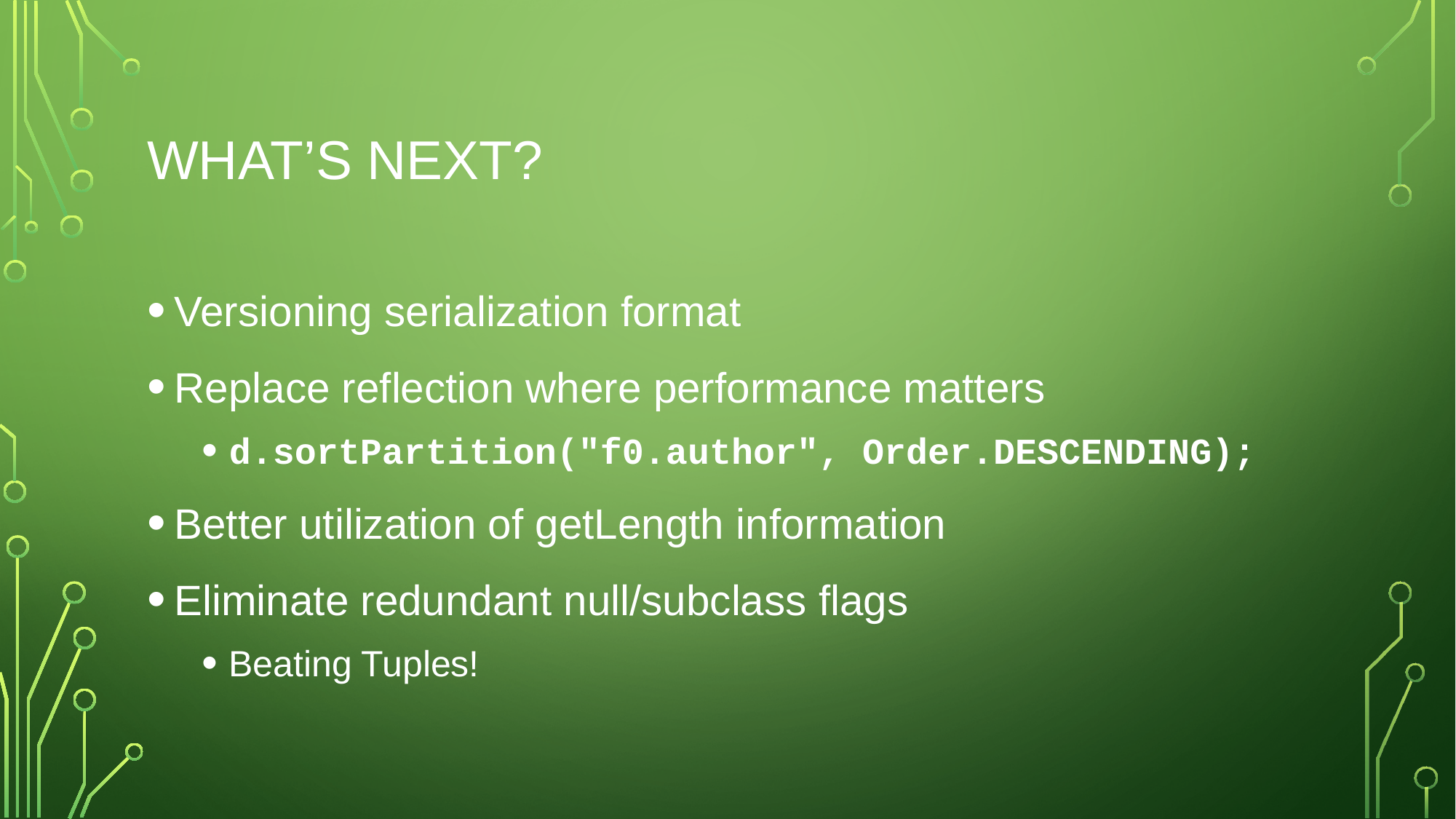

# What’s next?
Versioning serialization format
Replace reflection where performance matters
d.sortPartition("f0.author", Order.DESCENDING);
Better utilization of getLength information
Eliminate redundant null/subclass flags
Beating Tuples!